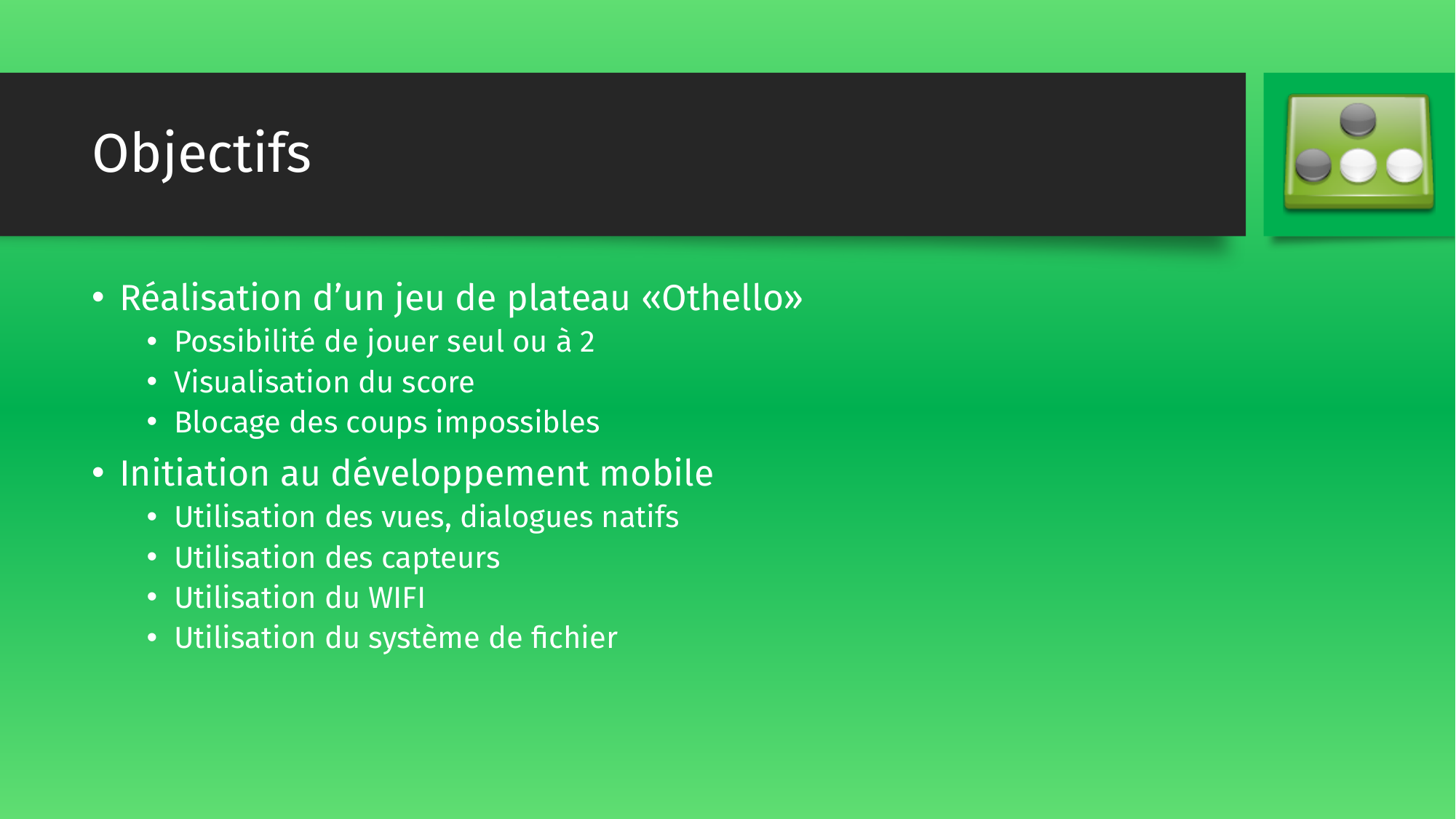

# Objectifs
Réalisation d’un jeu de plateau «Othello»
Possibilité de jouer seul ou à 2
Visualisation du score
Blocage des coups impossibles
Initiation au développement mobile
Utilisation des vues, dialogues natifs
Utilisation des capteurs
Utilisation du WIFI
Utilisation du système de fichier